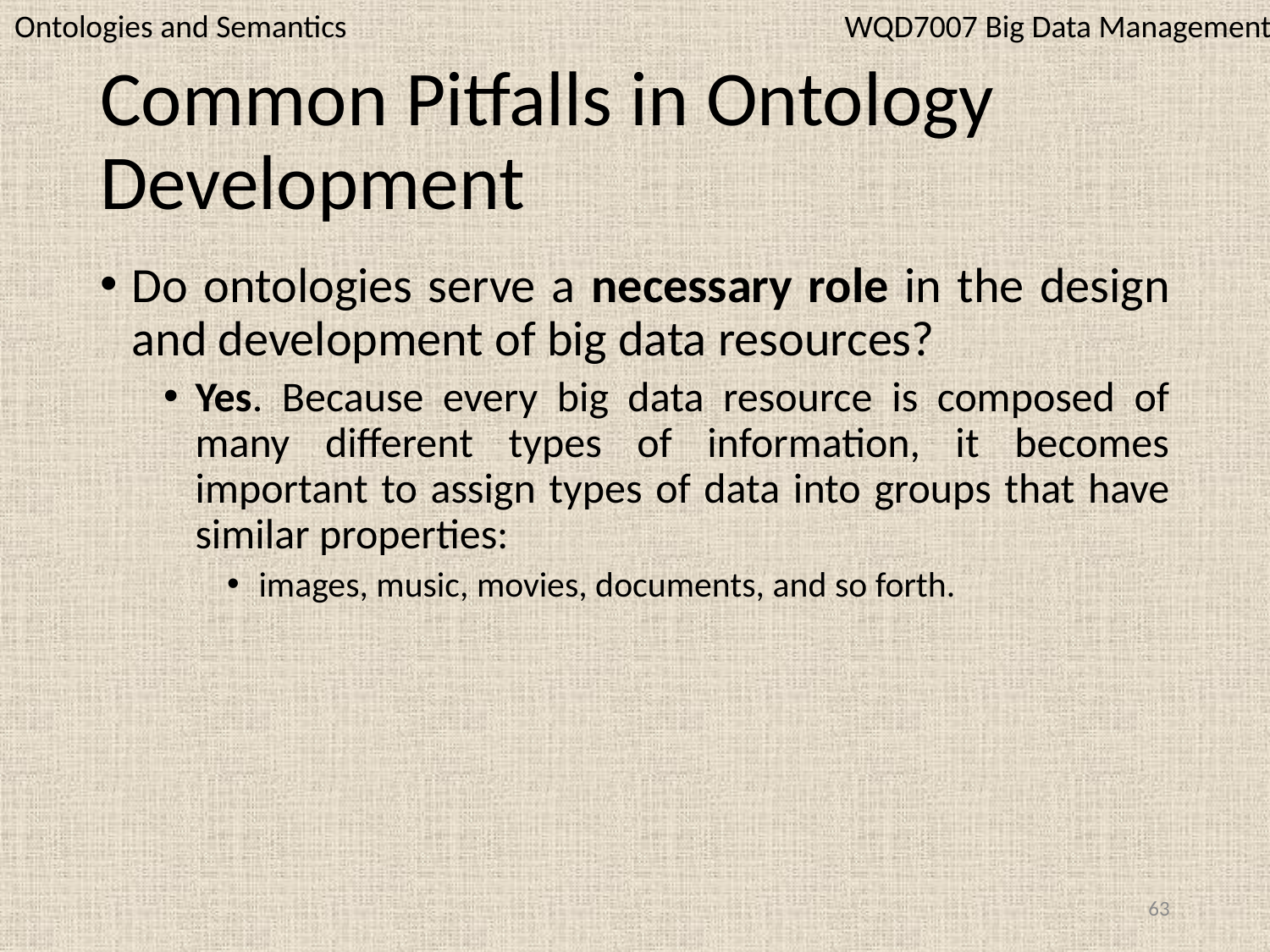

WQD7007 Big Data Management
Ontologies and Semantics
# Common Pitfalls in Ontology Development
Do ontologies serve a necessary role in the design and development of big data resources?
Yes. Because every big data resource is composed of many different types of information, it becomes important to assign types of data into groups that have similar properties:
images, music, movies, documents, and so forth.

63